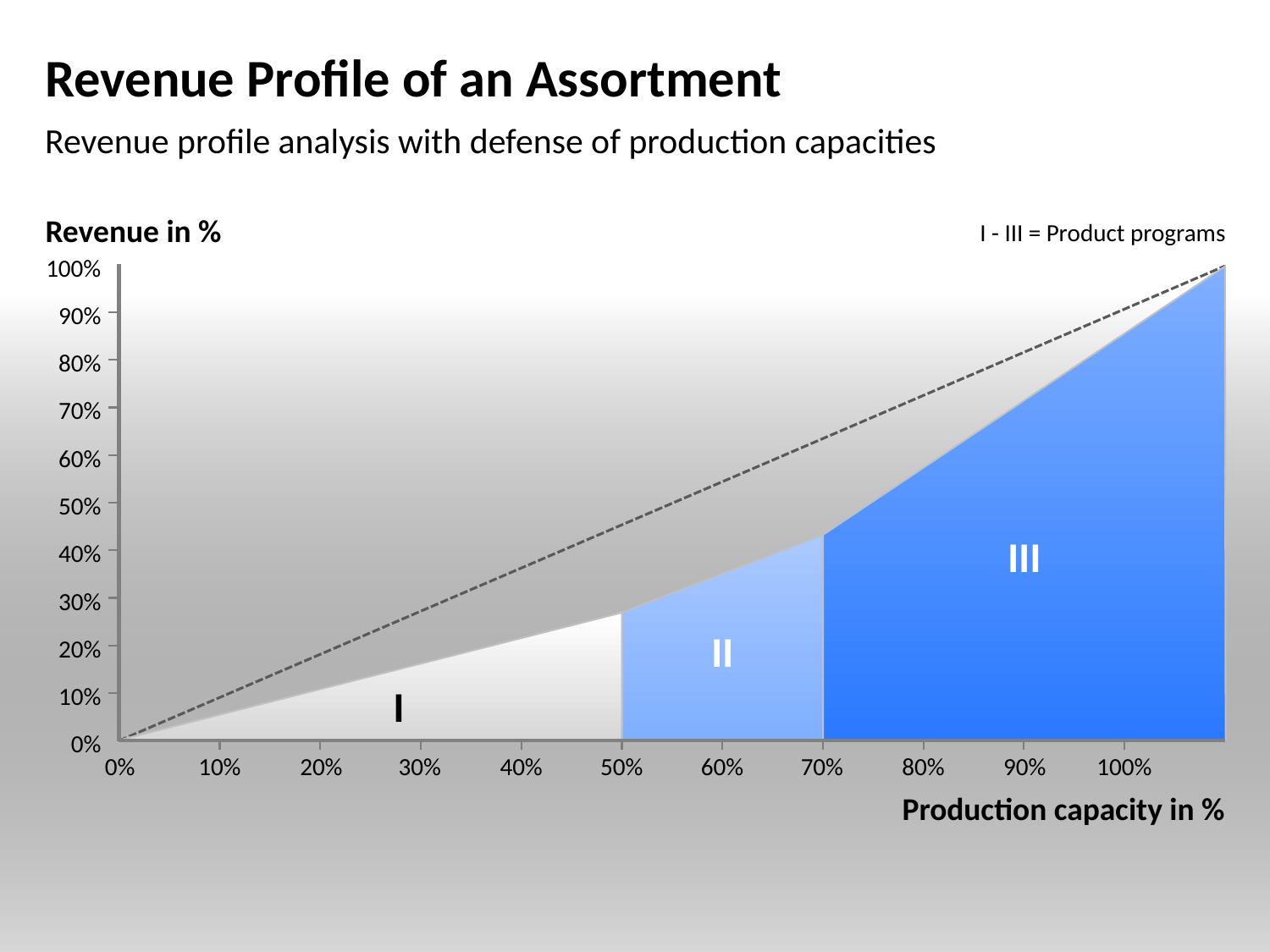

# Revenue Profile of an Assortment
Revenue profile analysis with defense of production capacities
Revenue in %
I - III = Product programs
100%
III
90%
80%
70%
60%
50%
II
40%
30%
      I
20%
10%
0%
0%
10%
20%
30%
40%
50%
60%
70%
80%
90%
100%
Production capacity in %